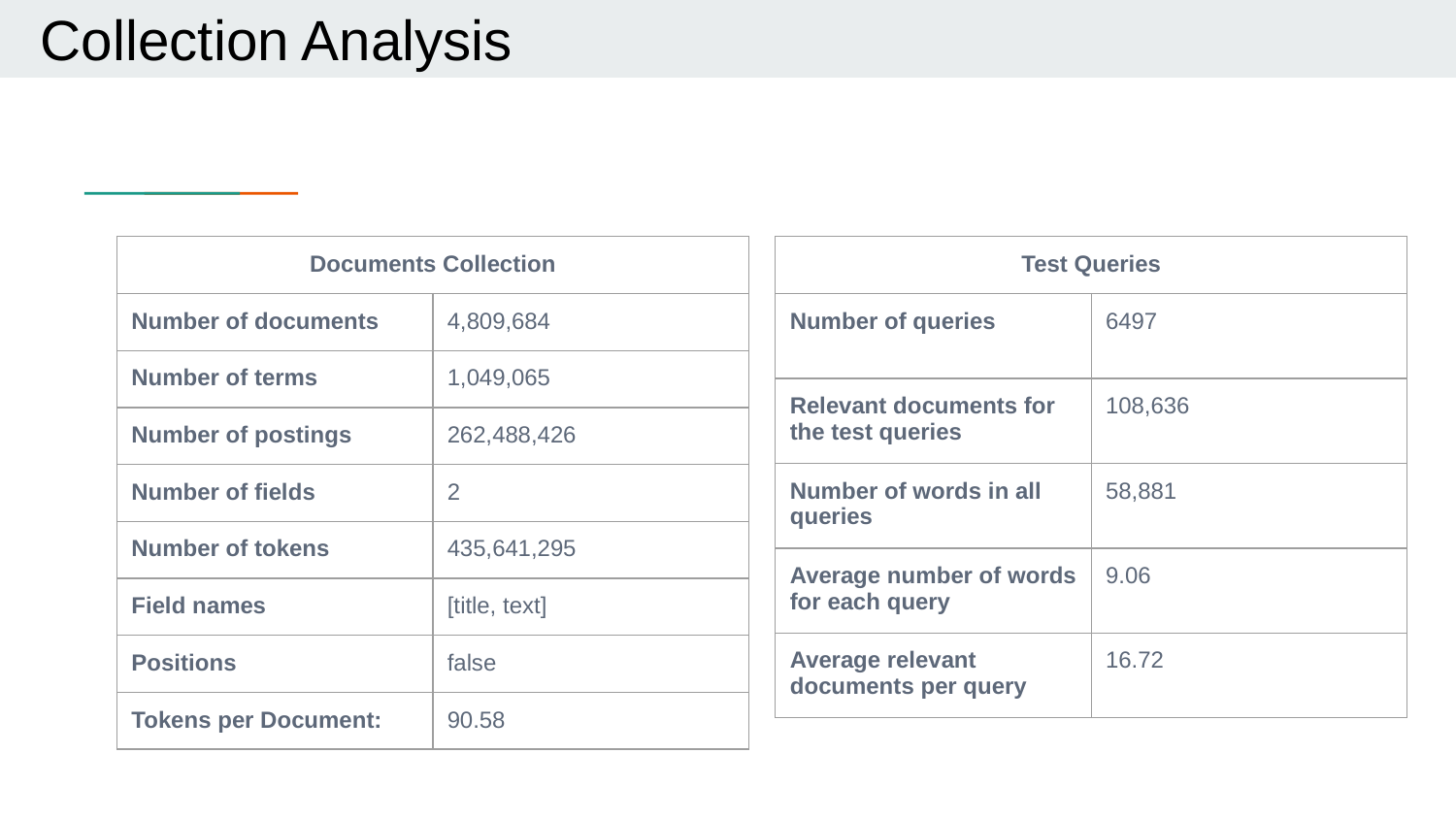

Collection Analysis
| Documents Collection |  |
| --- | --- |
| Number of documents | 4,809,684 |
| Number of terms | 1,049,065 |
| Number of postings | 262,488,426 |
| Number of fields | 2 |
| Number of tokens | 435,641,295 |
| Field names | [title, text] |
| Positions | false |
| Tokens per Document: | 90.58 |
| Test Queries |  |
| --- | --- |
| Number of queries | 6497 |
| Relevant documents for the test queries | 108,636 |
| Number of words in all queries | 58,881 |
| Average number of words for each query | 9.06 |
| Average relevant documents per query | 16.72 |